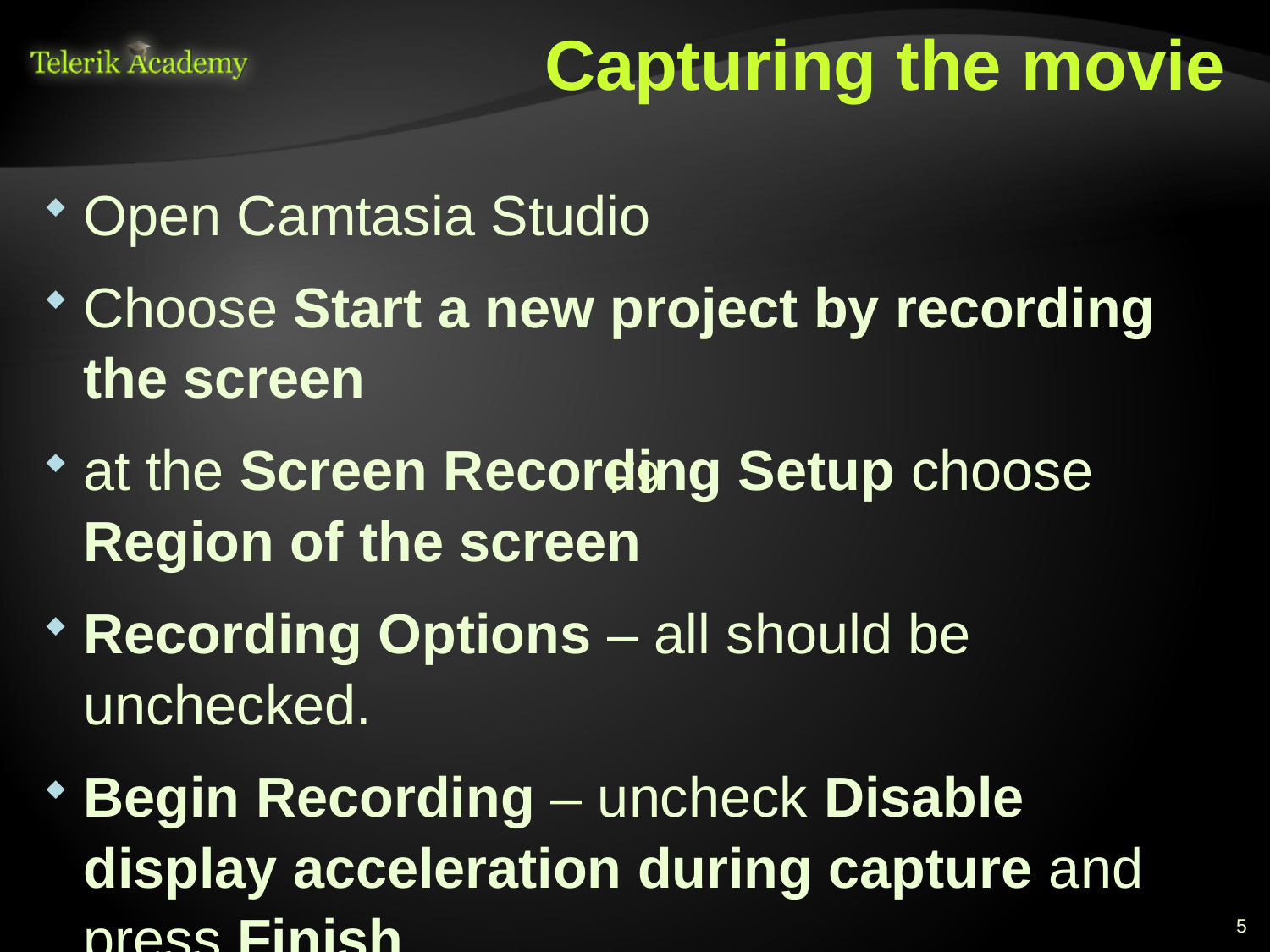

# Capturing the movie
Open Camtasia Studio
Choose Start a new project by recording the screen
at the Screen Recording Setup choose Region of the screen
Recording Options – all should be unchecked.
Begin Recording – uncheck Disable display acceleration during capture and press Finish.
Minimize the Camtasia Recorder
F9
5